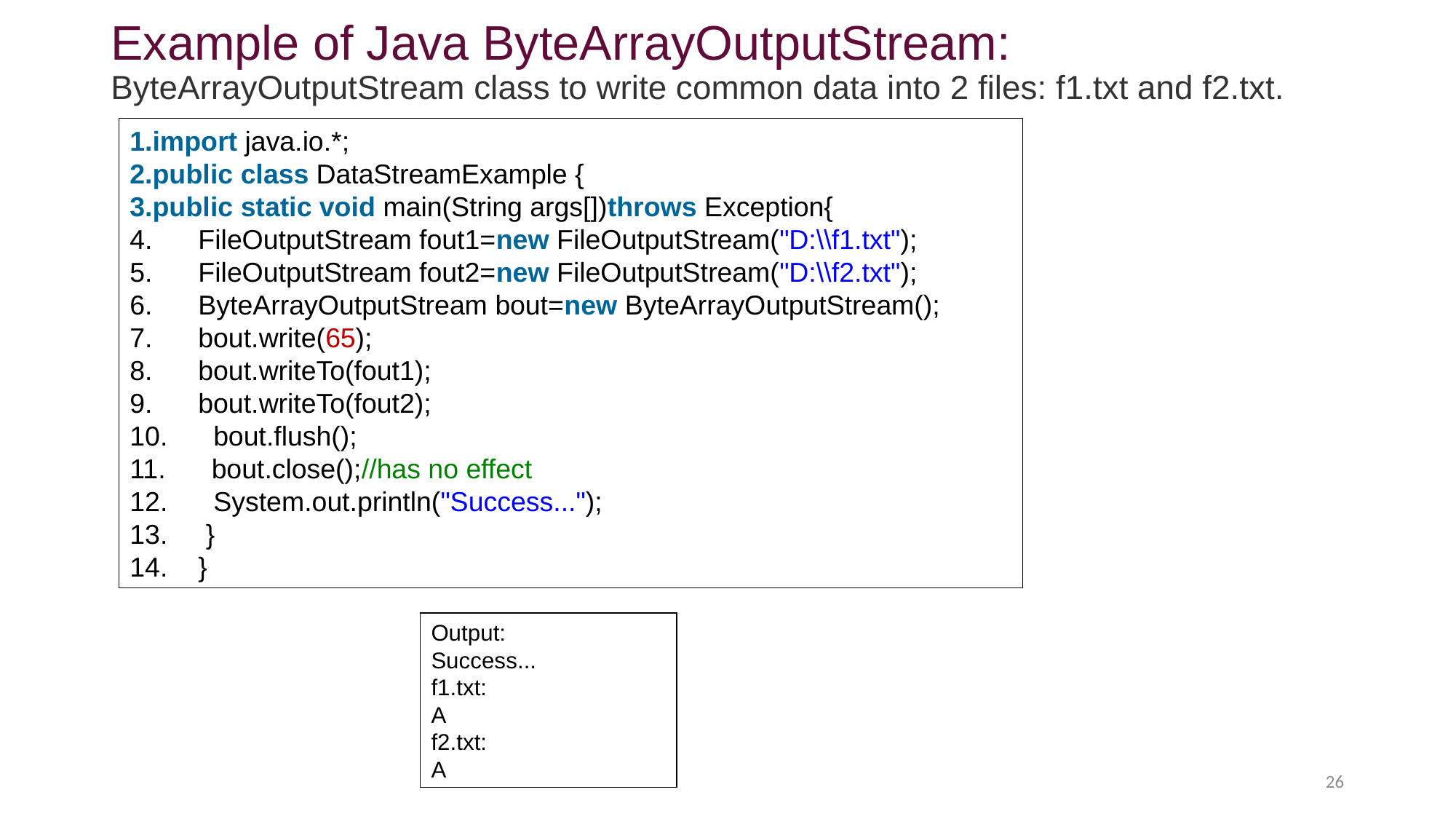

# Example of Java ByteArrayOutputStream: ByteArrayOutputStream class to write common data into 2 files: f1.txt and f2.txt.
import java.io.*;
public class DataStreamExample {
public static void main(String args[])throws Exception{
      FileOutputStream fout1=new FileOutputStream("D:\\f1.txt");
      FileOutputStream fout2=new FileOutputStream("D:\\f2.txt");
      ByteArrayOutputStream bout=new ByteArrayOutputStream();
      bout.write(65);
      bout.writeTo(fout1);
      bout.writeTo(fout2);
      bout.flush();
      bout.close();//has no effect
      System.out.println("Success...");
     }
    }
Output:
Success...
f1.txt:
A
f2.txt:
A
26